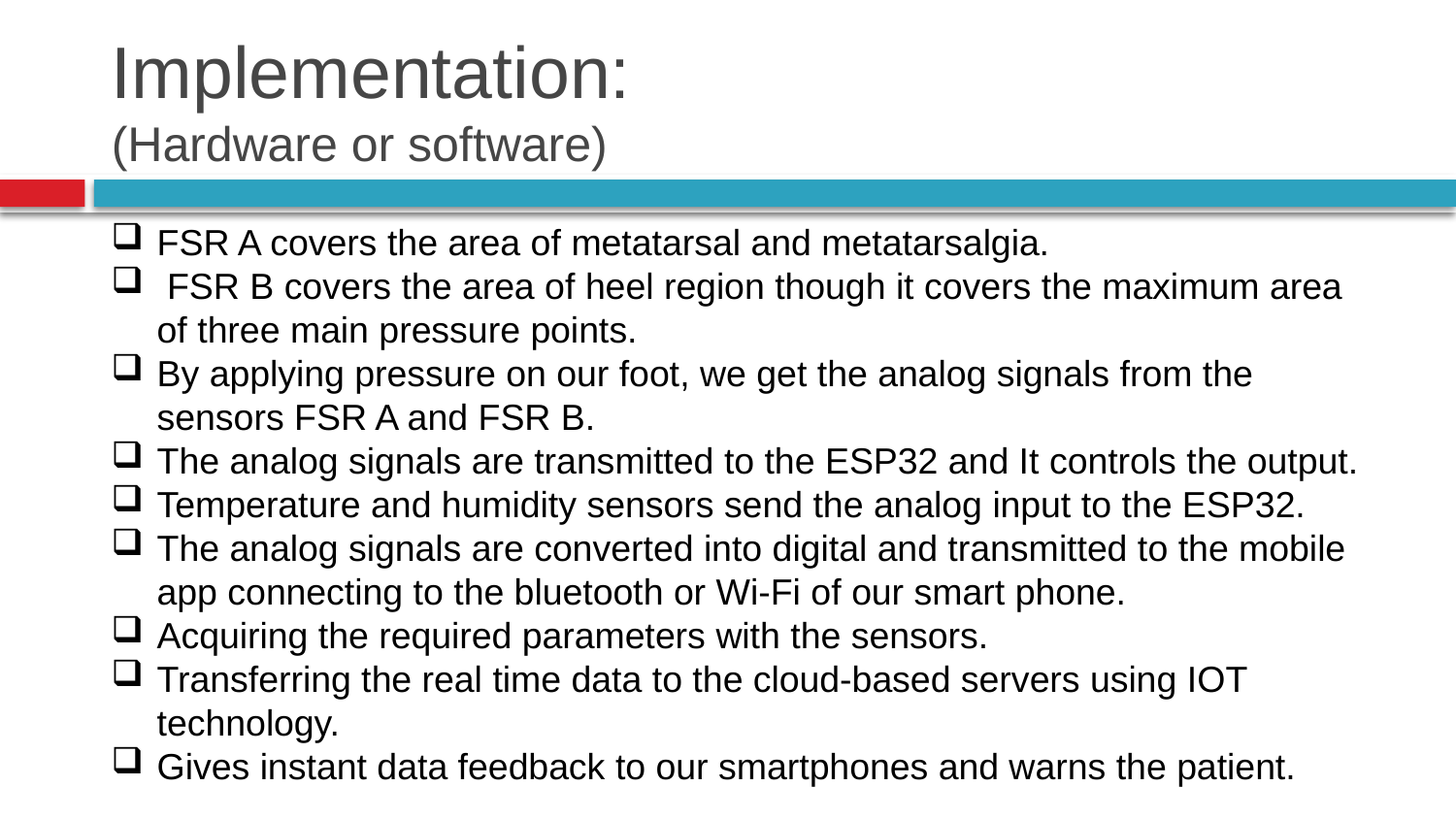

# Implementation: (Hardware or software)
FSR A covers the area of metatarsal and metatarsalgia.
 FSR B covers the area of heel region though it covers the maximum area of three main pressure points.
By applying pressure on our foot, we get the analog signals from the sensors FSR A and FSR B.
The analog signals are transmitted to the ESP32 and It controls the output.
Temperature and humidity sensors send the analog input to the ESP32.
The analog signals are converted into digital and transmitted to the mobile app connecting to the bluetooth or Wi-Fi of our smart phone.
Acquiring the required parameters with the sensors.
Transferring the real time data to the cloud-based servers using IOT technology.
Gives instant data feedback to our smartphones and warns the patient.